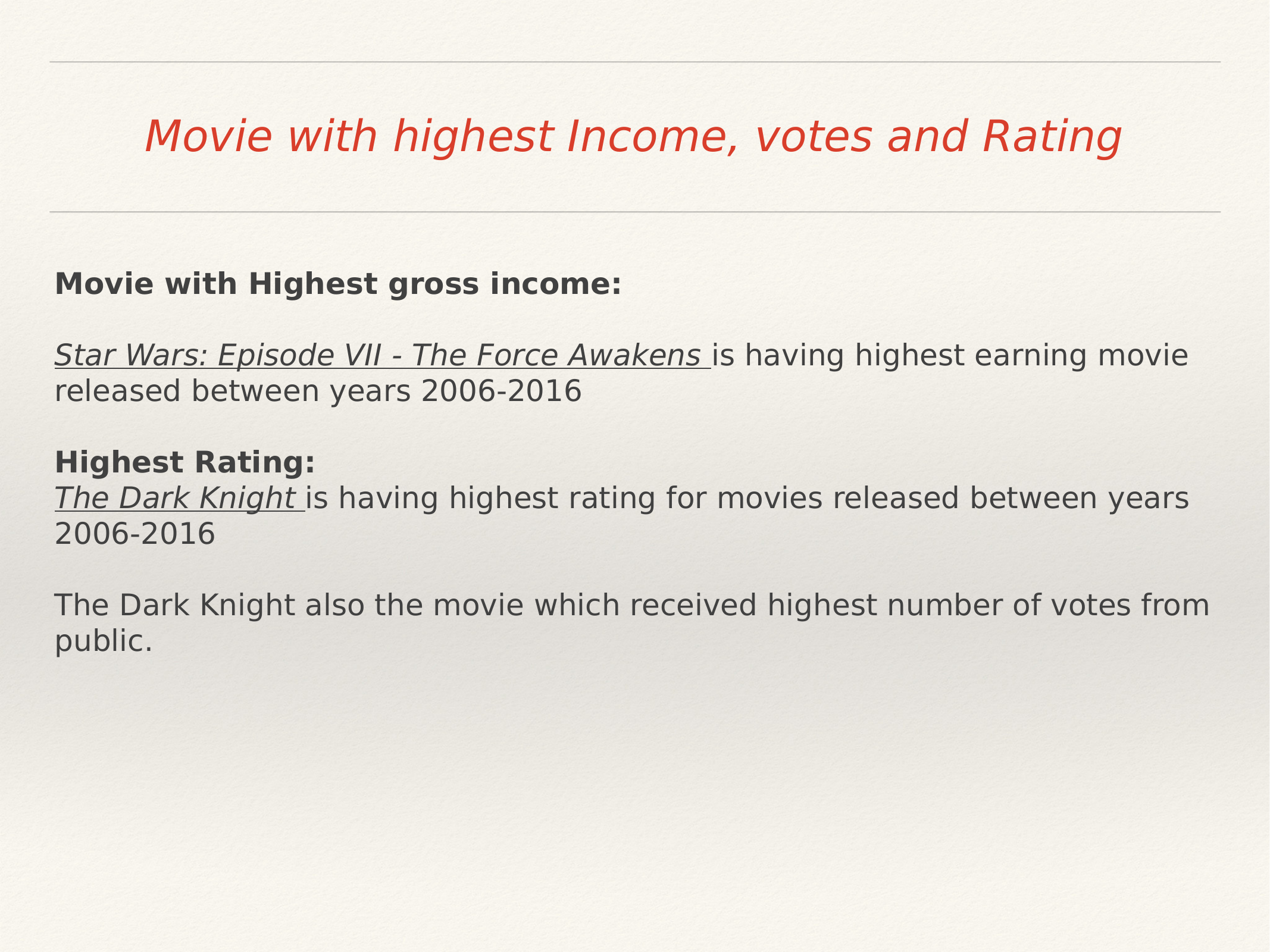

# Movie with highest Income, votes and Rating
Movie with Highest gross income:

Star Wars: Episode VII - The Force Awakens is having highest earning movie released between years 2006-2016

Highest Rating:
The Dark Knight is having highest rating for movies released between years 2006-2016

The Dark Knight also the movie which received highest number of votes from public.